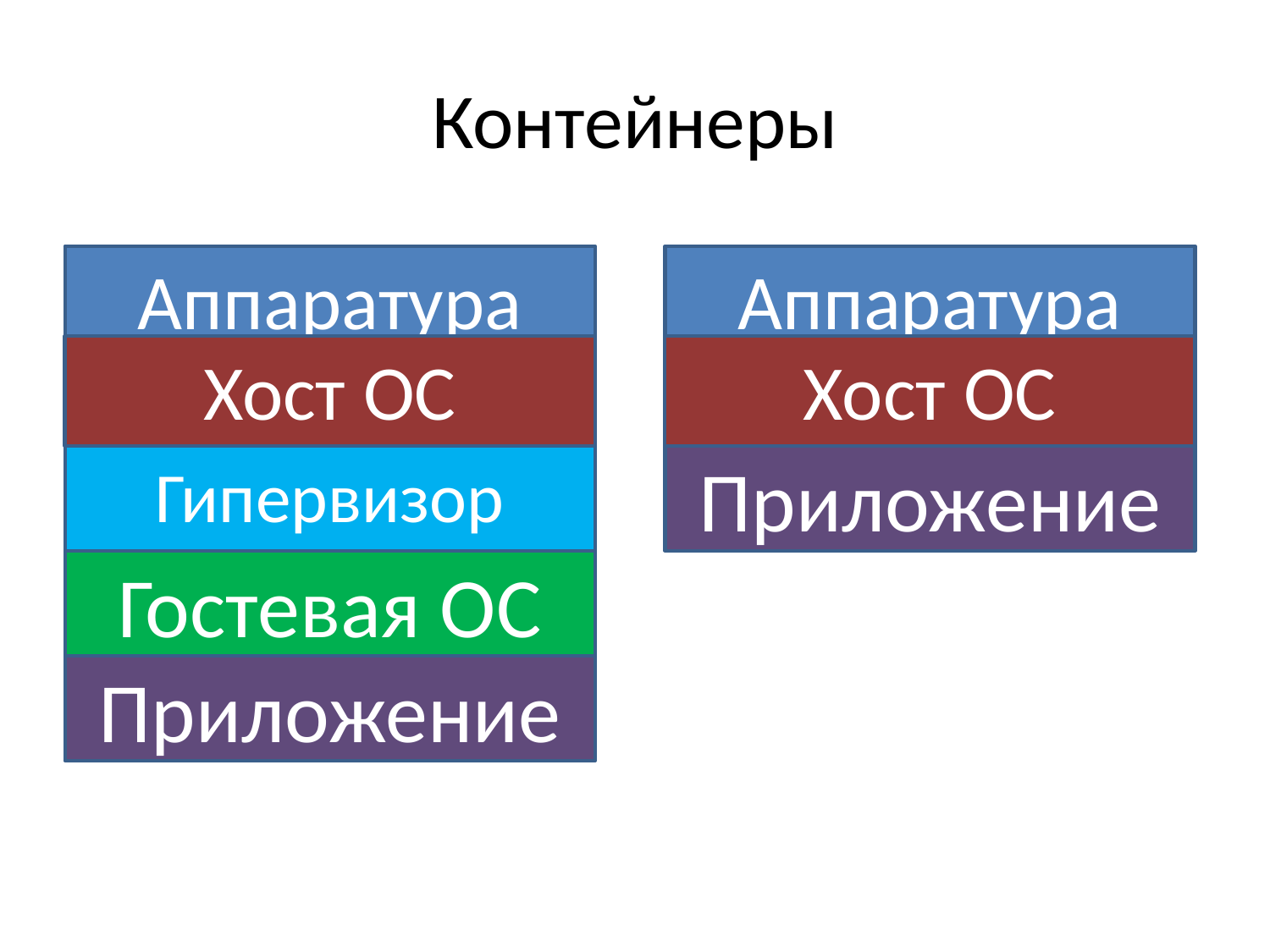

# Контейнеры

Аппаратура
Аппаратура
Хост ОС
Хост ОС
Гипервизор
Приложение
Гостевая ОС
Приложение